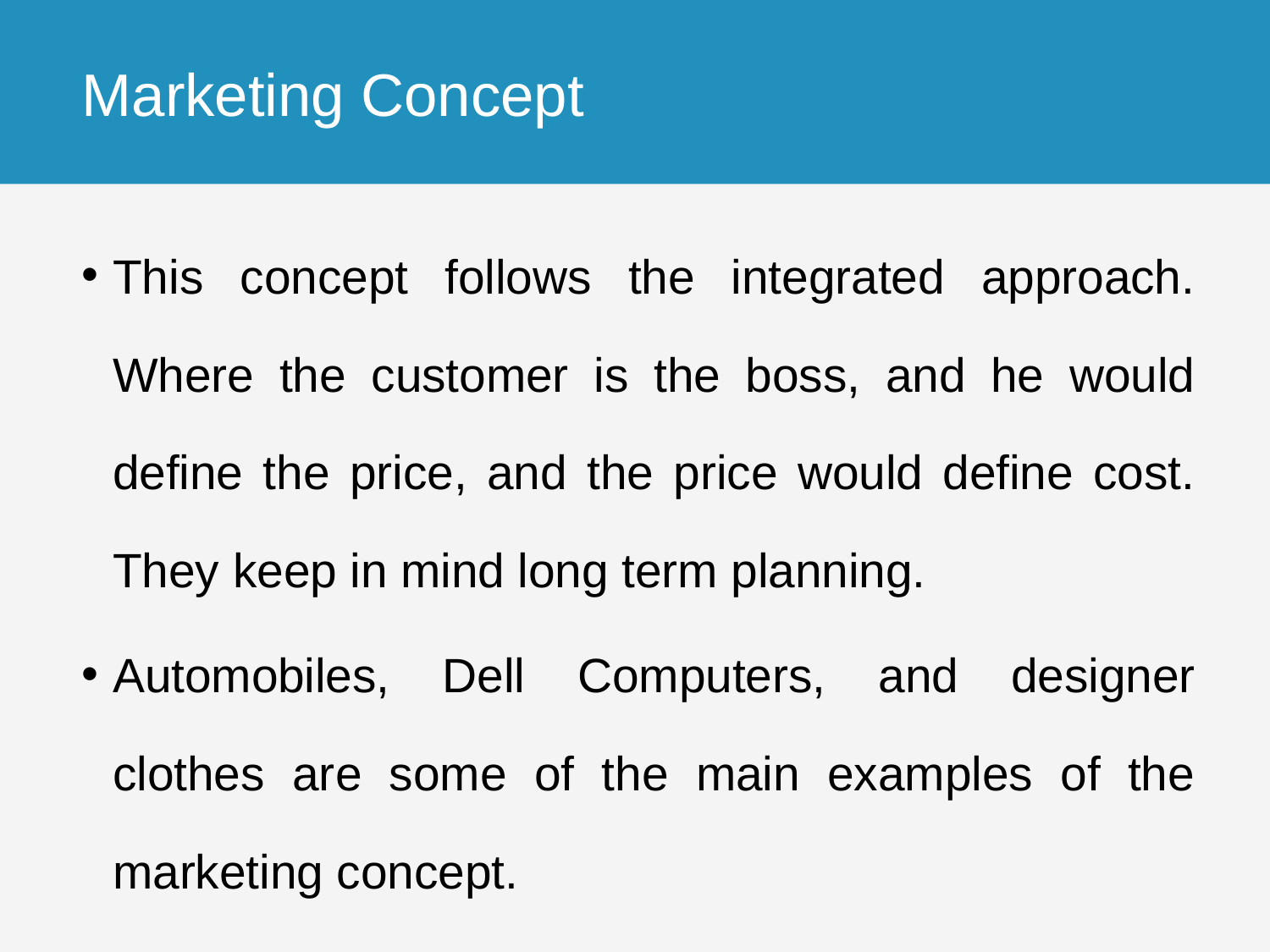

# Marketing Concept
This concept follows the integrated approach. Where the customer is the boss, and he would define the price, and the price would define cost. They keep in mind long term planning.
Automobiles, Dell Computers, and designer clothes are some of the main examples of the marketing concept.